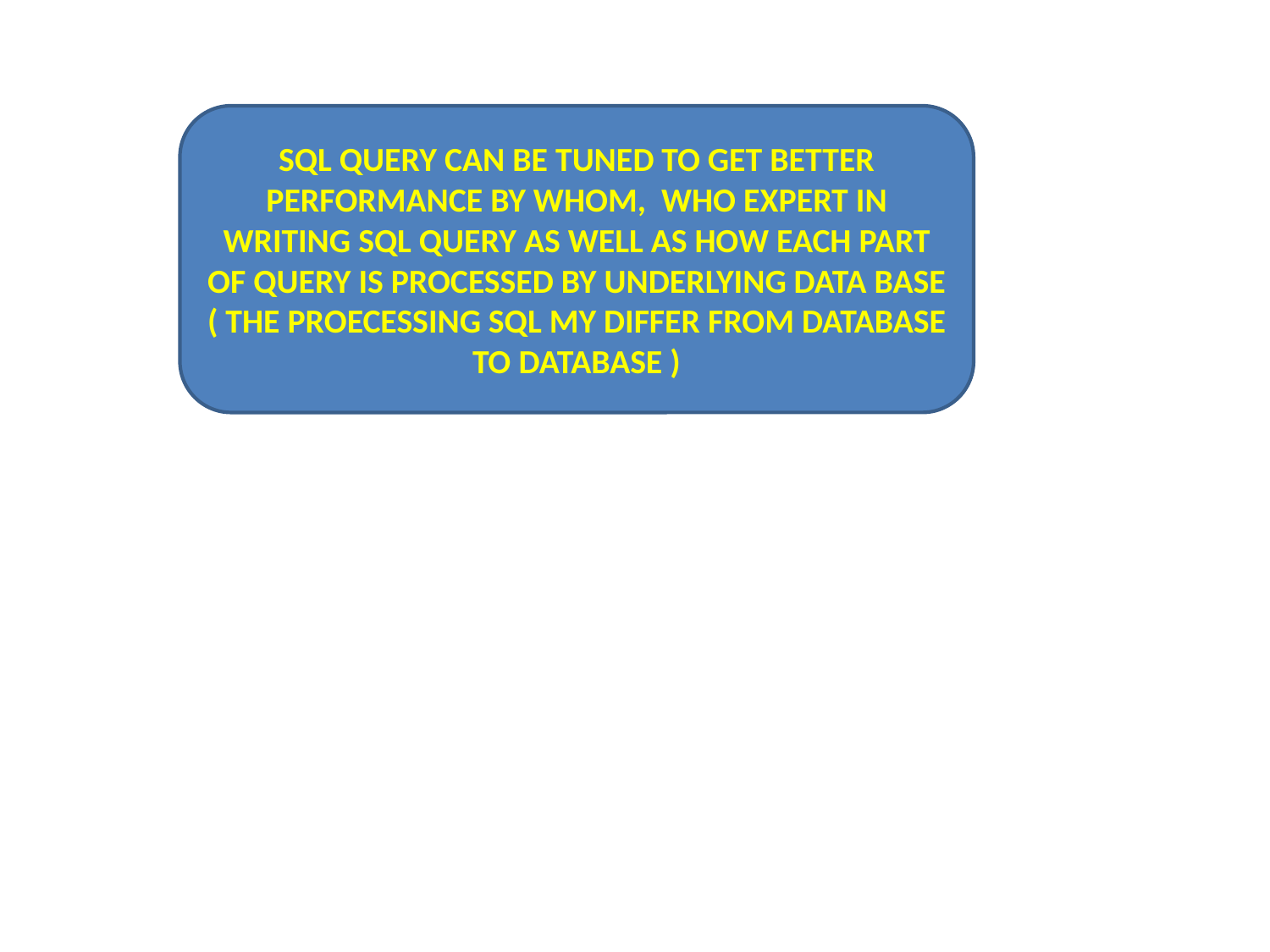

SQL QUERY CAN BE TUNED TO GET BETTER PERFORMANCE BY WHOM,  WHO EXPERT IN WRITING SQL QUERY AS WELL AS HOW EACH PART OF QUERY IS PROCESSED BY UNDERLYING DATA BASE ( THE PROECESSING SQL MY DIFFER FROM DATABASE TO DATABASE )